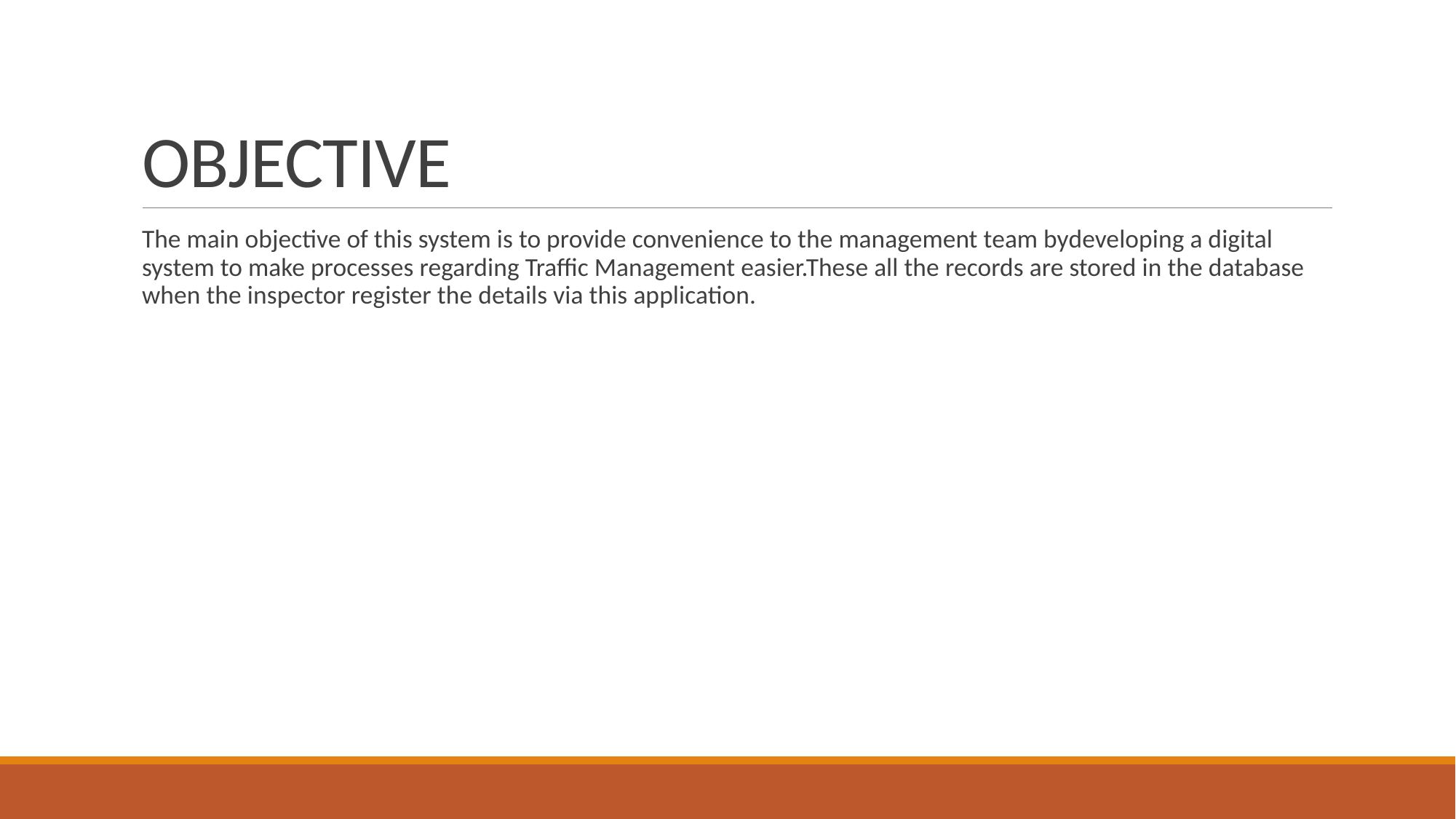

# OBJECTIVE
The main objective of this system is to provide convenience to the management team bydeveloping a digital system to make processes regarding Traffic Management easier.These all the records are stored in the database when the inspector register the details via this application.